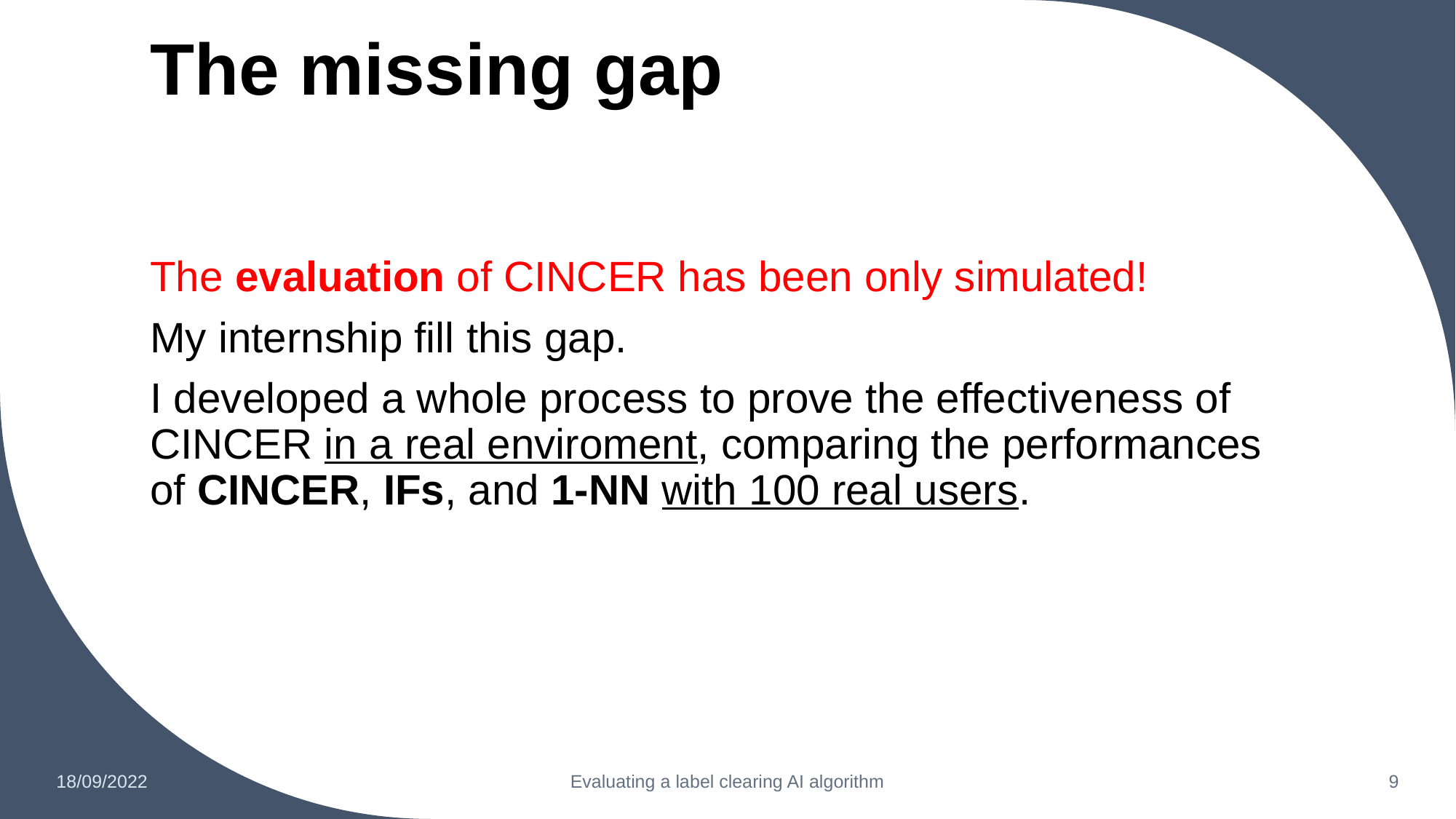

# The missing gap
The evaluation of CINCER has been only simulated!
My internship fill this gap.
I developed a whole process to prove the effectiveness of CINCER in a real enviroment, comparing the performances of CINCER, IFs, and 1-NN with 100 real users.

18/09/2022
Evaluating a label clearing AI algorithm
9